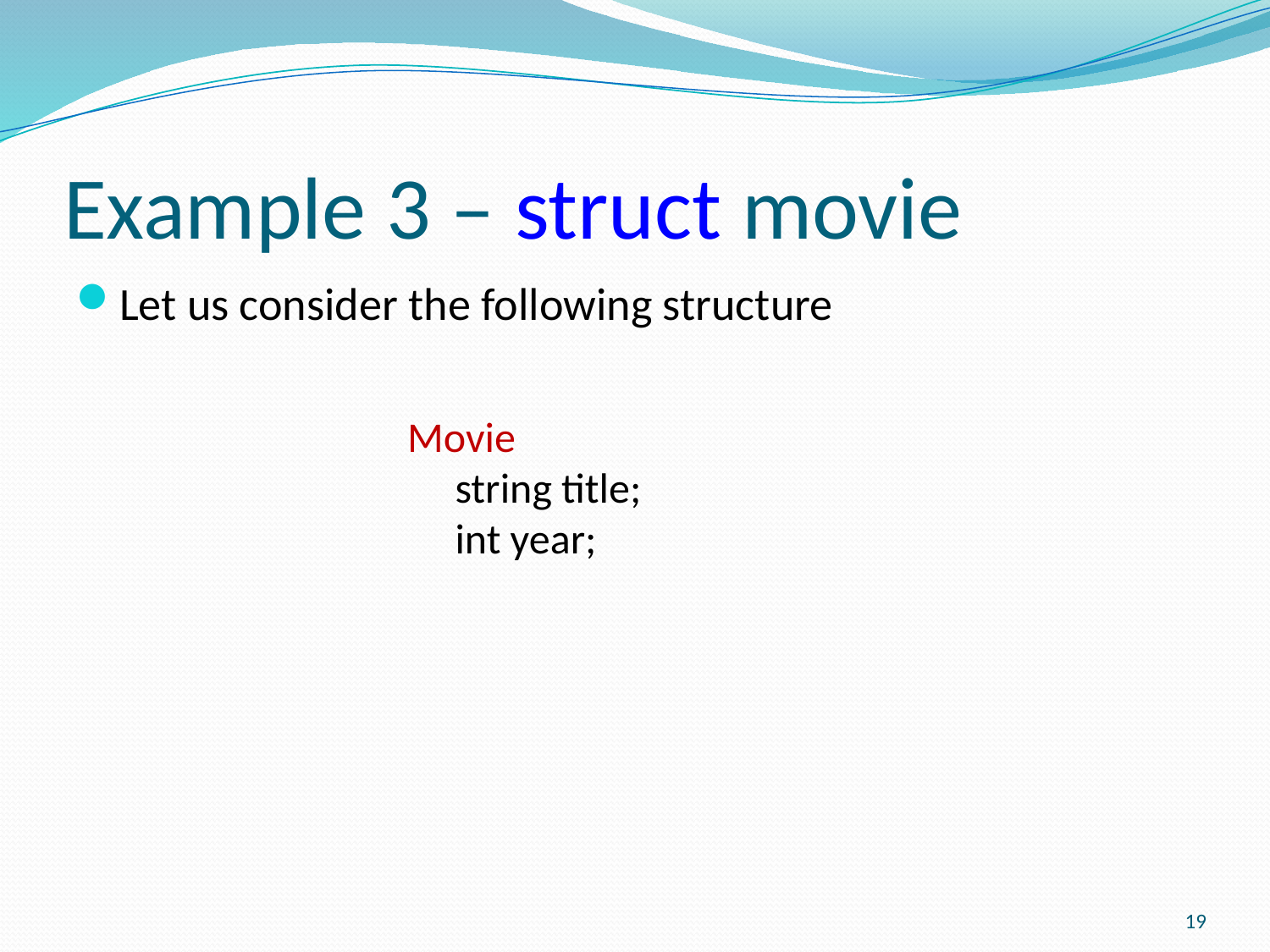

# Example 3 – struct movie
Let us consider the following structure

Movie
     string title;
     int year;

19